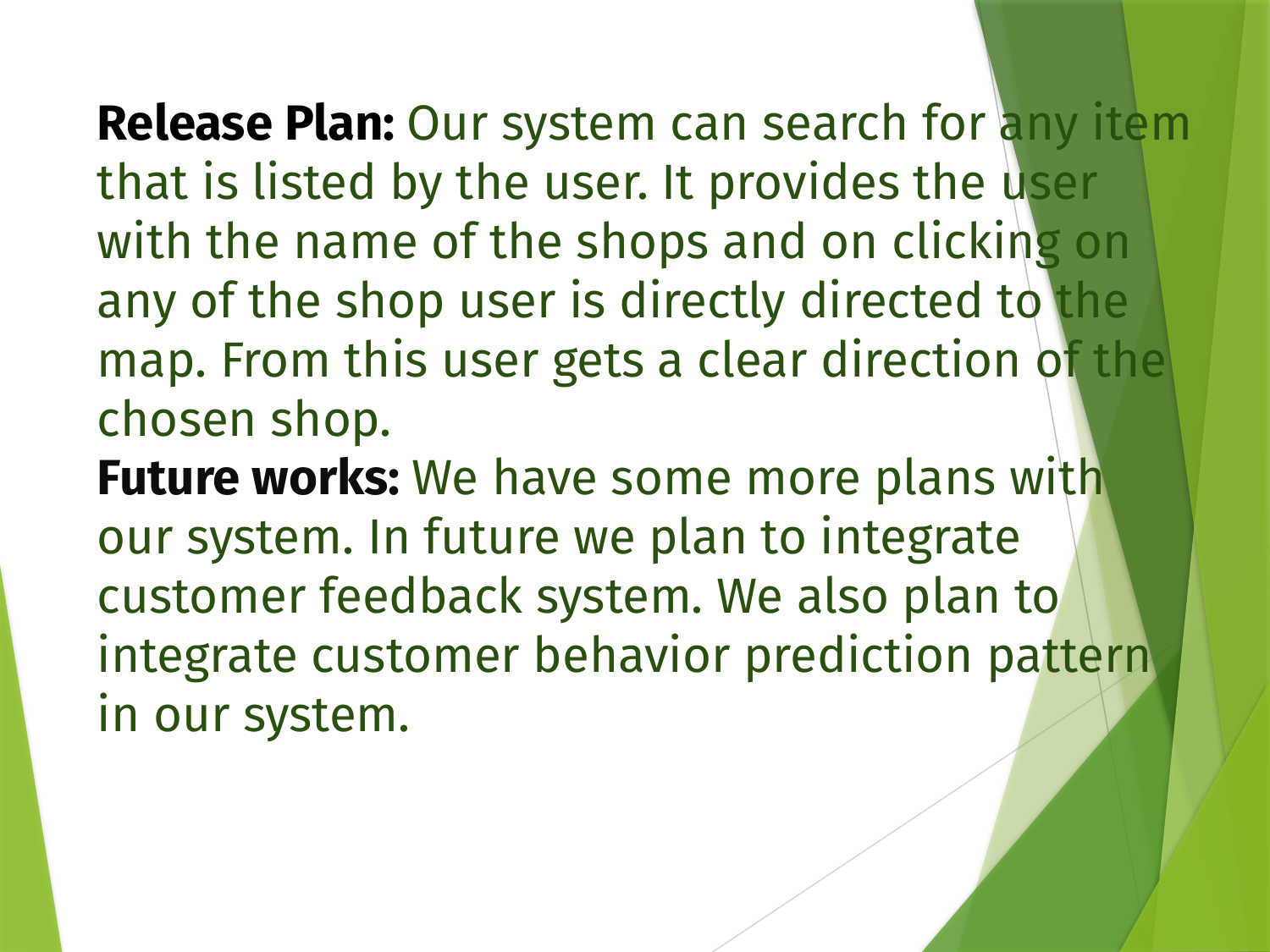

# Release Plan: Our system can search for any item that is listed by the user. It provides the user with the name of the shops and on clicking on any of the shop user is directly directed to the map. From this user gets a clear direction of the chosen shop. Future works: We have some more plans with our system. In future we plan to integrate customer feedback system. We also plan to integrate customer behavior prediction pattern in our system.